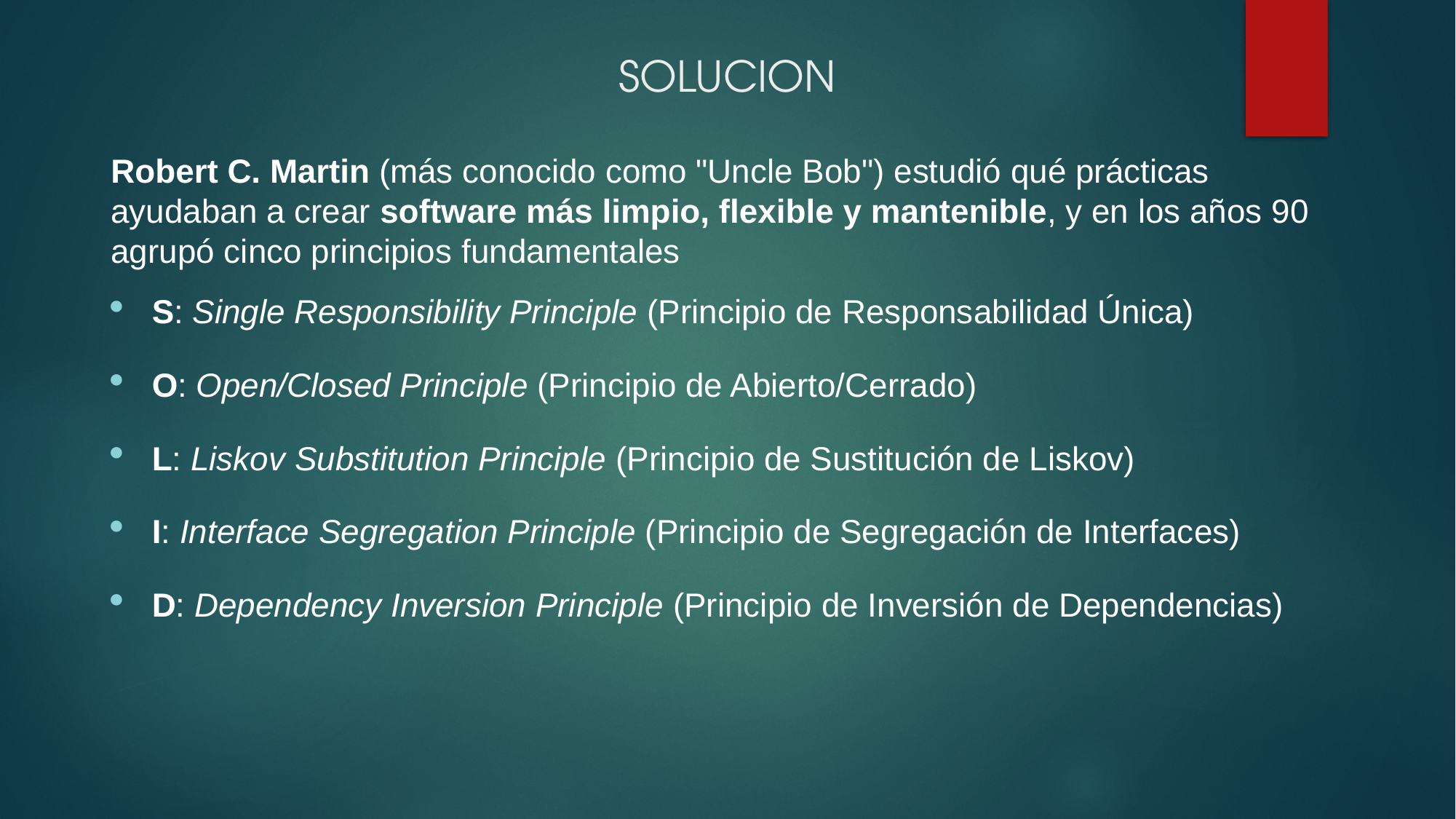

# SOLUCION
Robert C. Martin (más conocido como "Uncle Bob") estudió qué prácticas ayudaban a crear software más limpio, flexible y mantenible, y en los años 90 agrupó cinco principios fundamentales
S: Single Responsibility Principle (Principio de Responsabilidad Única)
O: Open/Closed Principle (Principio de Abierto/Cerrado)
L: Liskov Substitution Principle (Principio de Sustitución de Liskov)
I: Interface Segregation Principle (Principio de Segregación de Interfaces)
D: Dependency Inversion Principle (Principio de Inversión de Dependencias)